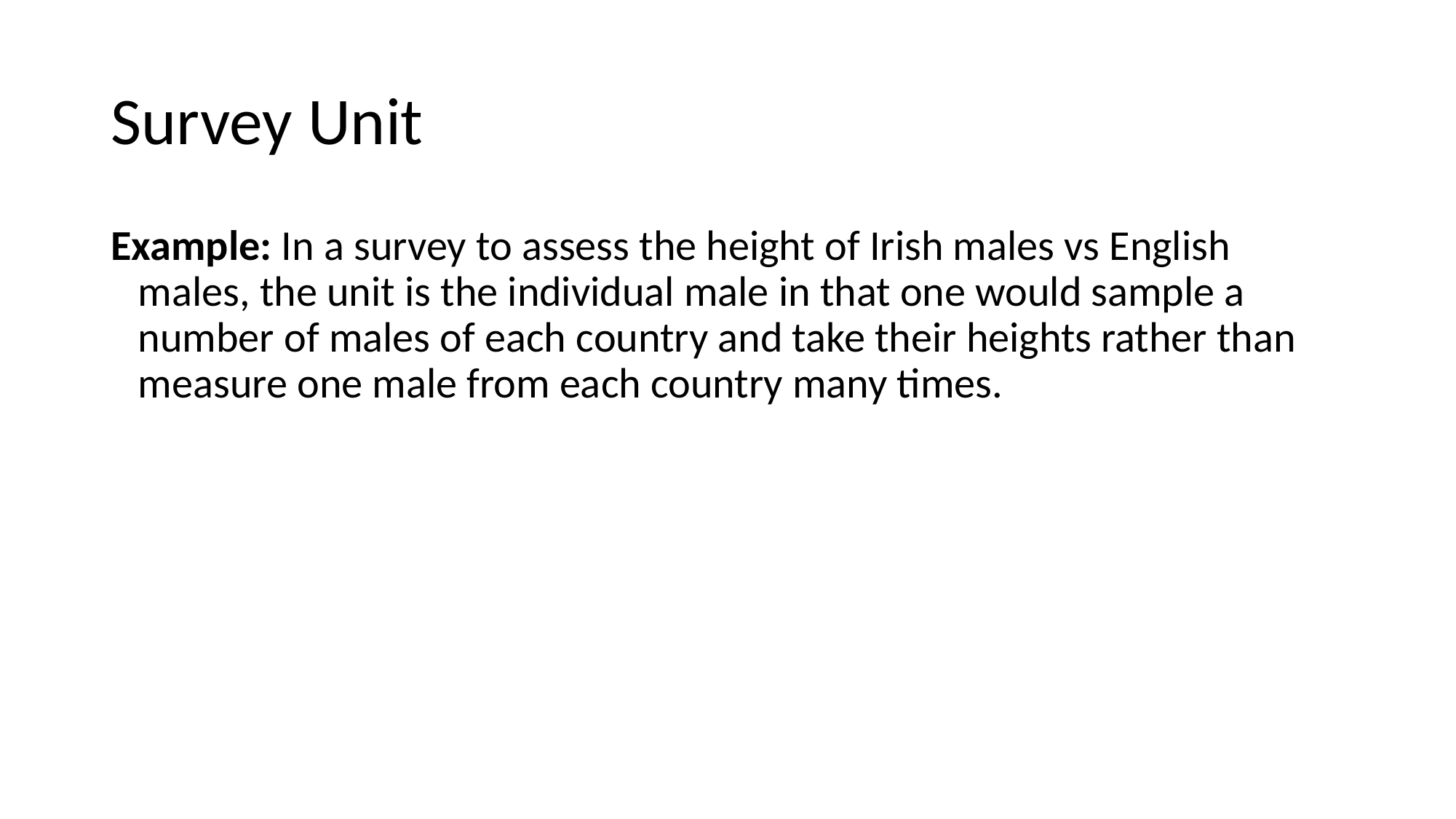

# Survey Unit
Example: In a survey to assess the height of Irish males vs English males, the unit is the individual male in that one would sample a number of males of each country and take their heights rather than measure one male from each country many times.